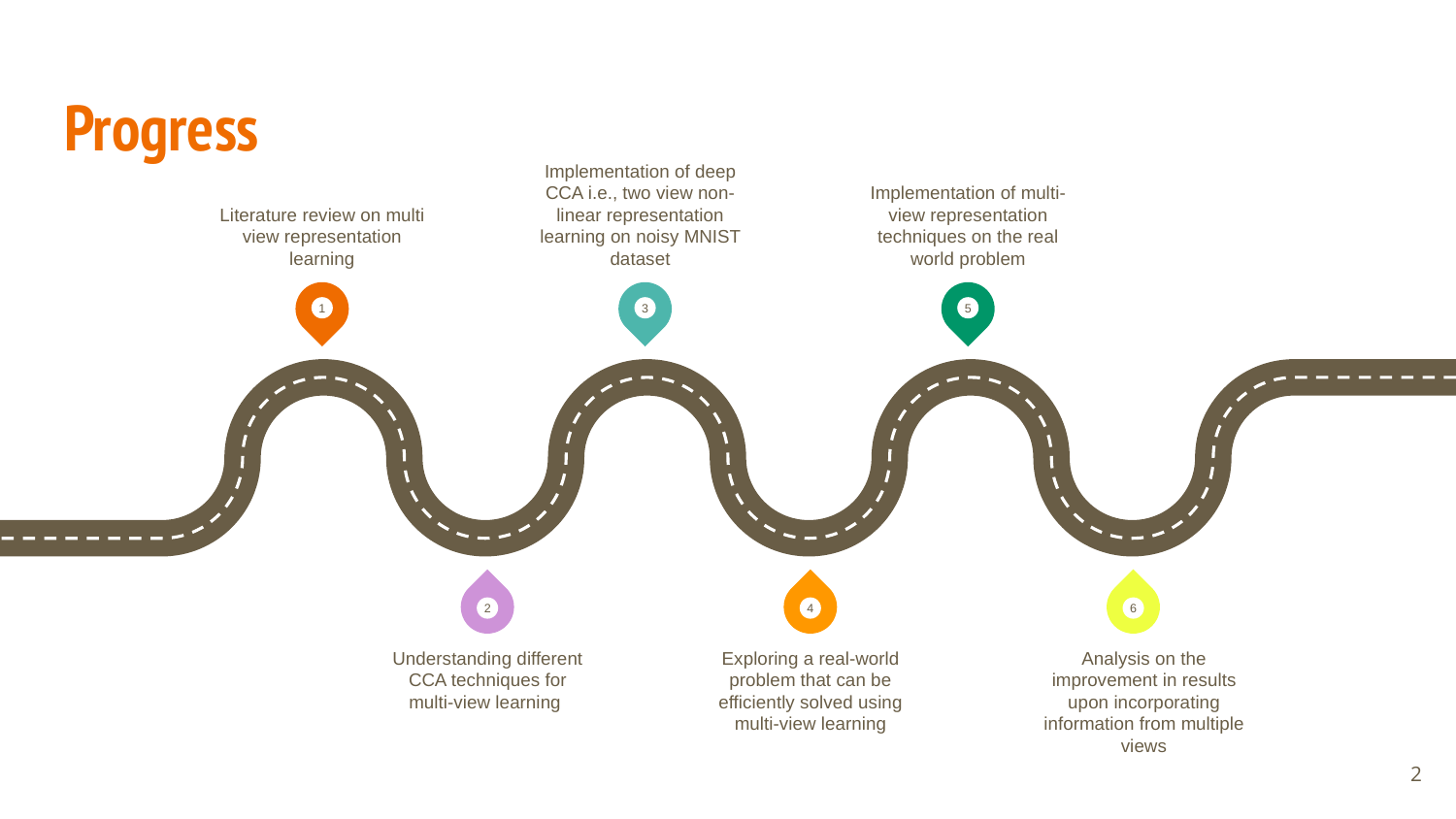

# Progress
Literature review on multi view representation learning
Implementation of deep CCA i.e., two view non-linear representation learning on noisy MNIST dataset
Implementation of multi-view representation techniques on the real world problem

1

3

5

2

4

6
Understanding different CCA techniques for multi-view learning
Exploring a real-world problem that can be efficiently solved using multi-view learning
Analysis on the improvement in results upon incorporating information from multiple views
2